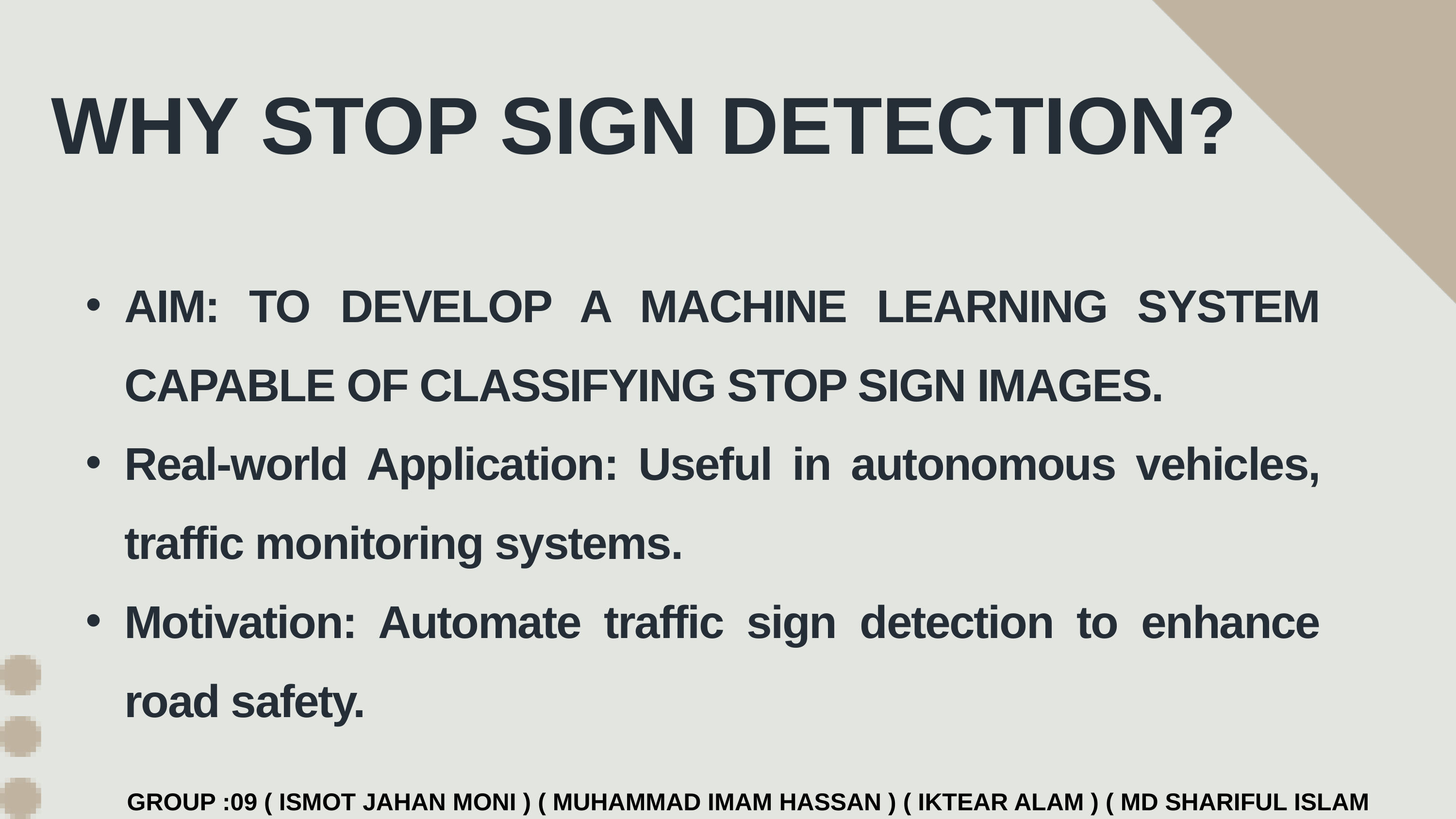

WHY STOP SIGN DETECTION?

AIM: TO DEVELOP A MACHINE LEARNING SYSTEM CAPABLE OF CLASSIFYING STOP SIGN IMAGES.
Real-world Application: Useful in autonomous vehicles, traffic monitoring systems.
Motivation: Automate traffic sign detection to enhance road safety.

GROUP :09 ( ISMOT JAHAN MONI ) ( MUHAMMAD IMAM HASSAN ) ( IKTEAR ALAM ) ( MD SHARIFUL ISLAM SAKIB )